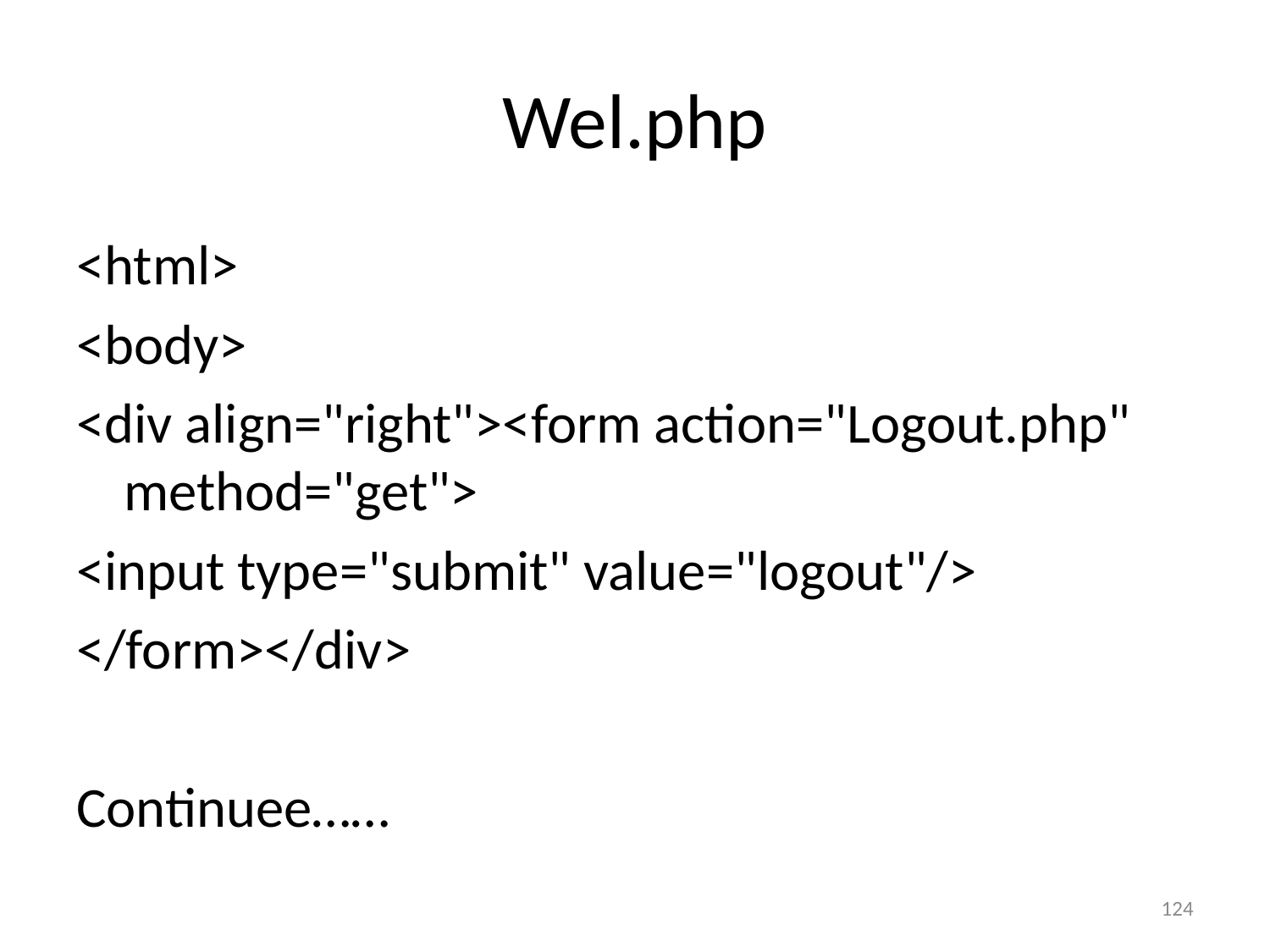

# Wel.php
<html>
<body>
<div align="right"><form action="Logout.php" method="get">
<input type="submit" value="logout"/>
</form></div>

Continuee……
124